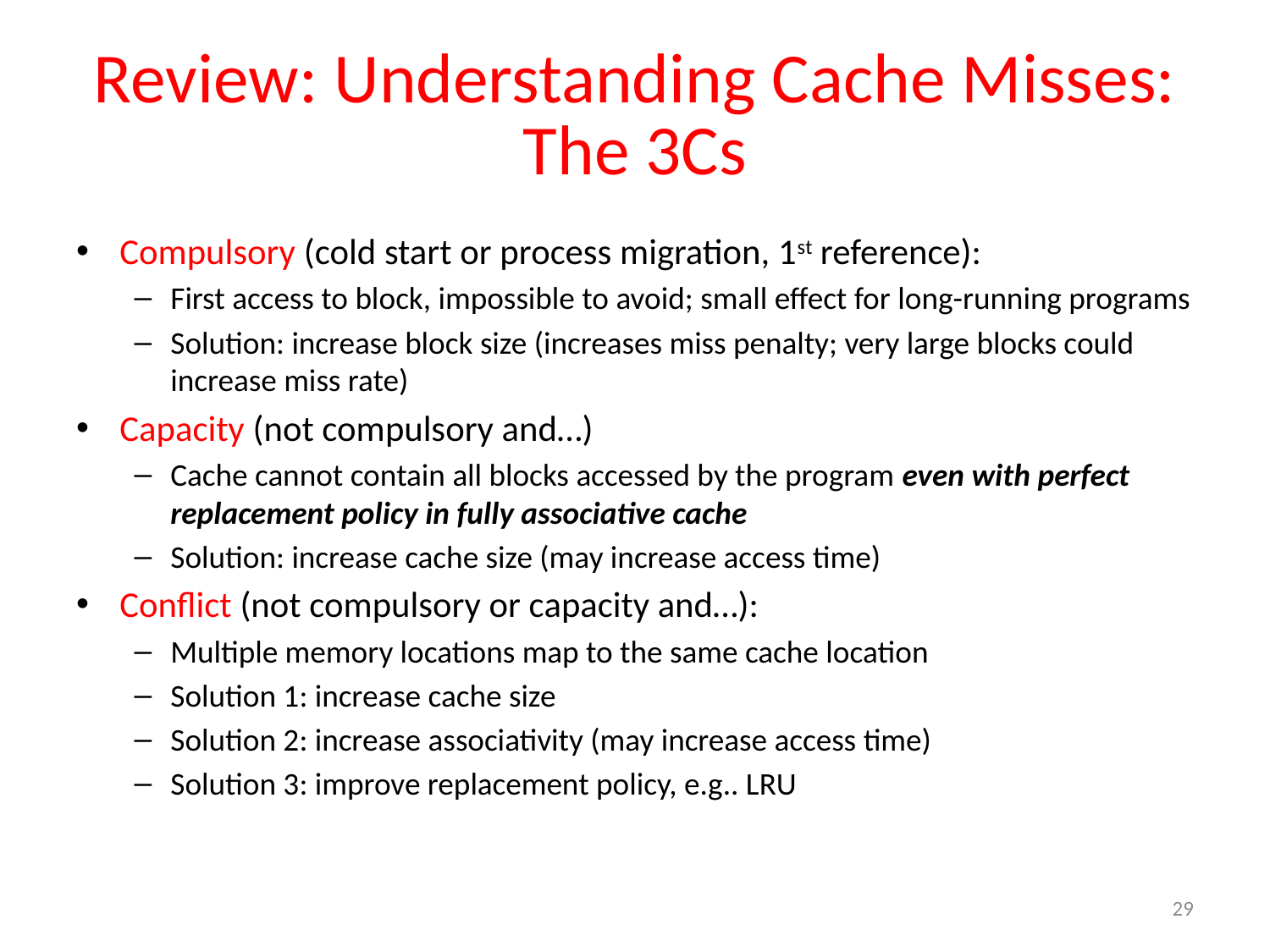

# Review: Understanding Cache Misses: The 3Cs
Compulsory (cold start or process migration, 1st reference):
First access to block, impossible to avoid; small effect for long-running programs
Solution: increase block size (increases miss penalty; very large blocks could increase miss rate)
Capacity (not compulsory and…)
Cache cannot contain all blocks accessed by the program even with perfect replacement policy in fully associative cache
Solution: increase cache size (may increase access time)
Conflict (not compulsory or capacity and…):
Multiple memory locations map to the same cache location
Solution 1: increase cache size
Solution 2: increase associativity (may increase access time)
Solution 3: improve replacement policy, e.g.. LRU
29